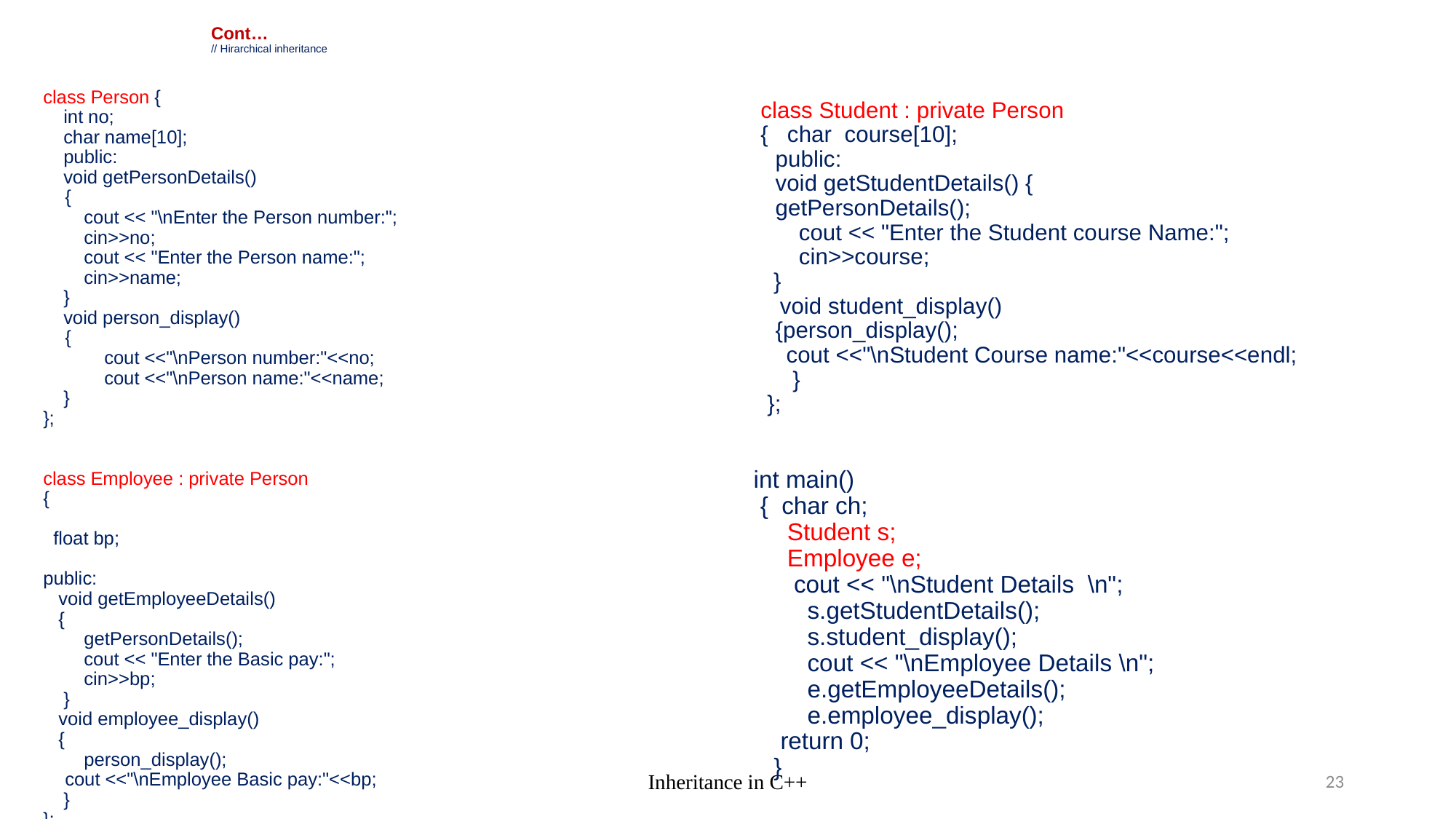

# Cont… // Hirarchical inheritance

  class Student : private Person
  {   char  course[10];
	public:
	void getStudentDetails() {
    	getPersonDetails();
        cout << "Enter the Student course Name:";
        cin>>course;
    }
     void student_display()
	{person_display();
      cout <<"\nStudent Course name:"<<course<<endl;
       }
   };

int main()
 {  char ch;
     Student s;
     Employee e;
      cout << "\nStudent Details  \n";
        s.getStudentDetails();
        s.student_display();
        cout << "\nEmployee Details \n";
        e.getEmployeeDetails();
        e.employee_display();
    return 0;
   }

class Person {
    int no;
    char name[10];
    public:
    void getPersonDetails()
	{
        cout << "\nEnter the Person number:";
        cin>>no;
        cout << "Enter the Person name:";
        cin>>name;
    }
    void person_display()
	{
            cout <<"\nPerson number:"<<no;
            cout <<"\nPerson name:"<<name;
    }
};

class Employee : private Person
{

  float bp;

public:
   void getEmployeeDetails()
   {
        getPersonDetails();
        cout << "Enter the Basic pay:";
        cin>>bp;
    }
   void employee_display()
   {
        person_display();
    	cout <<"\nEmployee Basic pay:"<<bp;
    }
};
Inheritance in C++
23